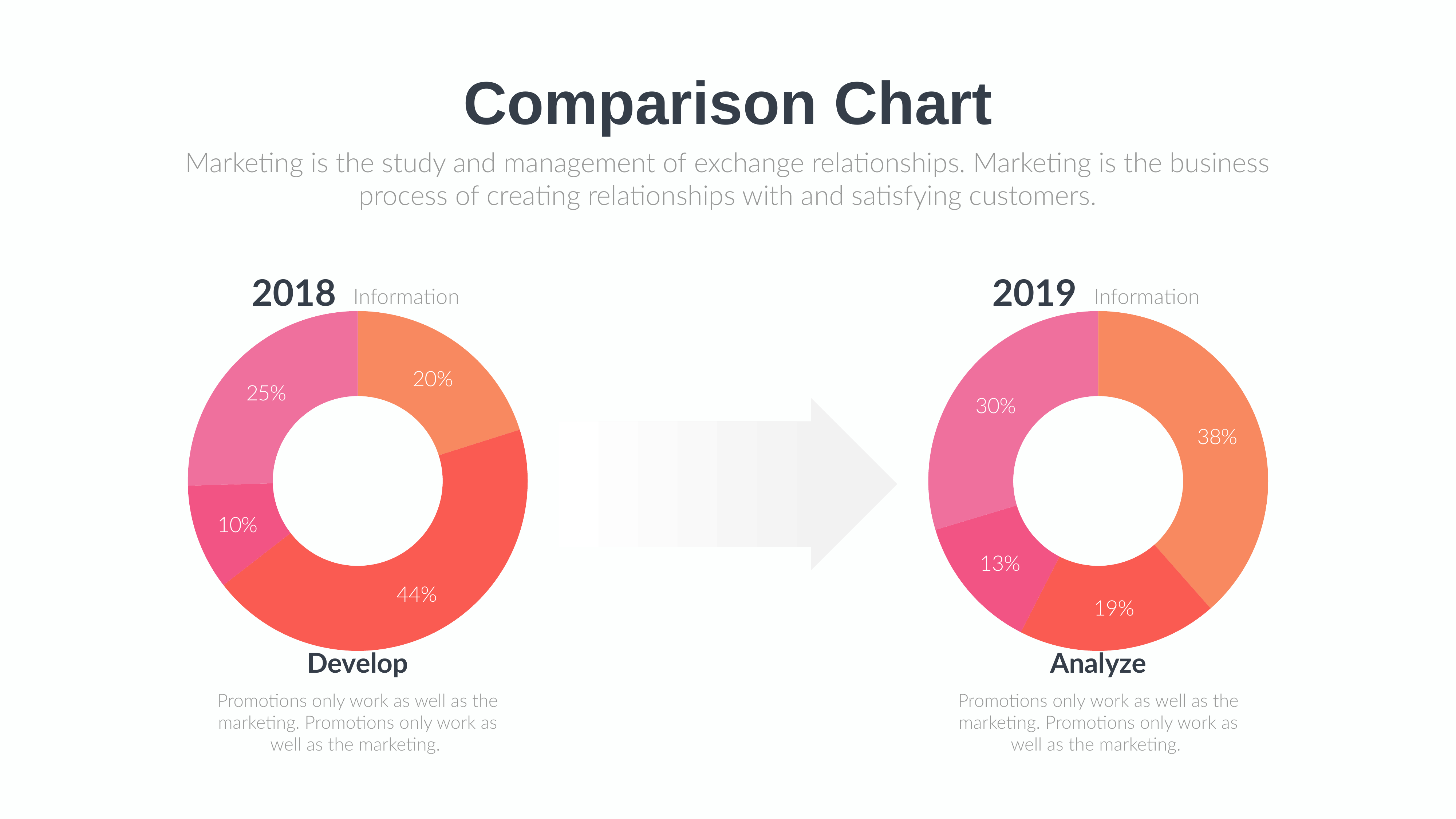

Comparison Chart
Marketing is the study and management of exchange relationships. Marketing is the business process of creating relationships with and satisfying customers.
2018
Information

### Chart

| Category | Sales |
|---|---|
| 1st Qtr | 3.4 |
| 2nd Qtr | 7.5 |
| 3rd Qtr | 1.7 |
| 4rd Qtr | 4.3 |
Develop
Promotions only work as well as the marketing. Promotions only work as well as the marketing.
2019
Information

### Chart

| Category | Sales |
|---|---|
| 1st Qtr | 8.7 |
| 2nd Qtr | 4.3 |
| 3rd Qtr | 2.9 |
| 4rd Qtr | 6.7 |
Analyze
Promotions only work as well as the marketing. Promotions only work as well as the marketing.